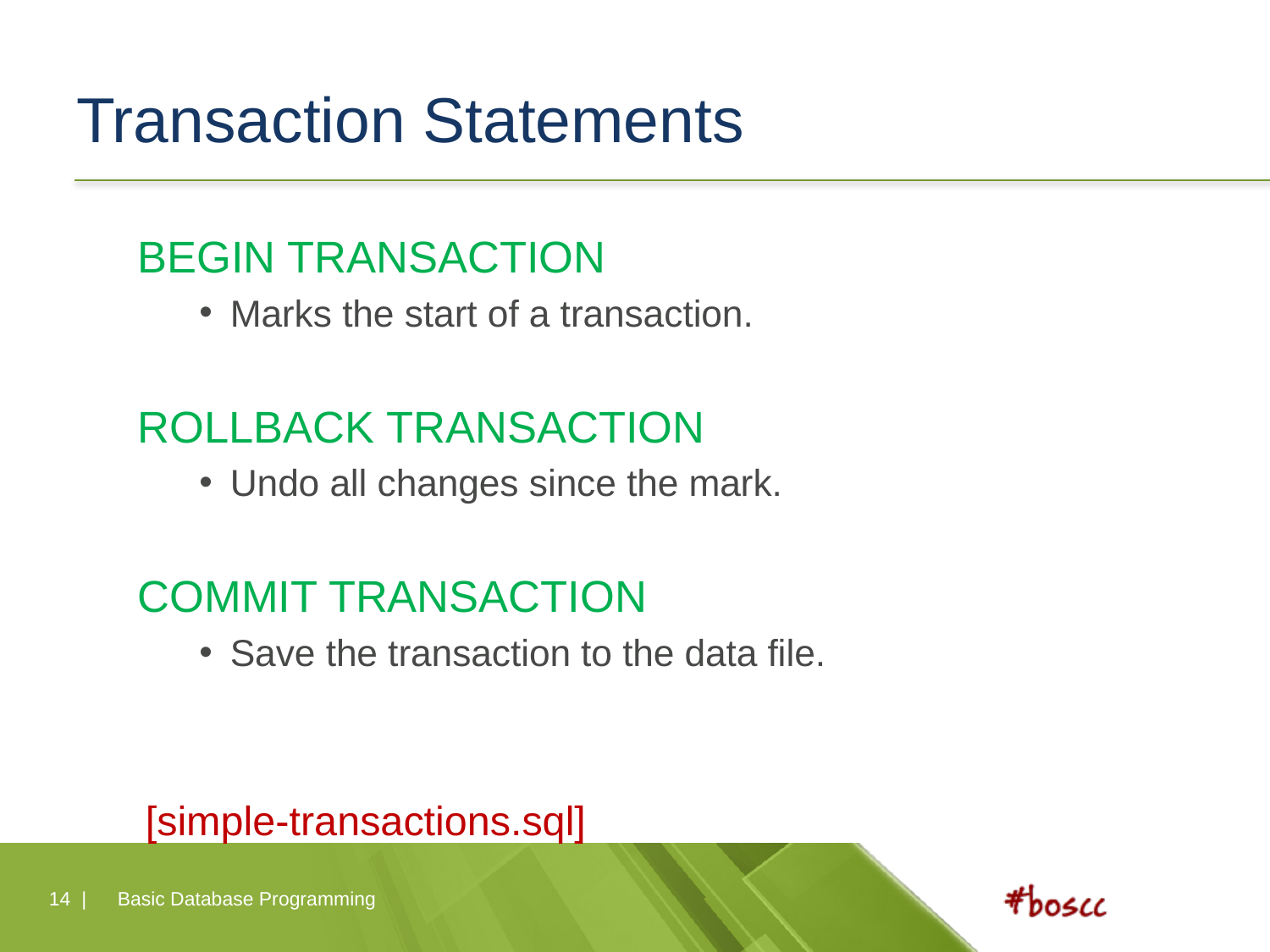

# Transaction Statements
BEGIN TRANSACTION
Marks the start of a transaction.

ROLLBACK TRANSACTION
Undo all changes since the mark.

COMMIT TRANSACTION
Save the transaction to the data file.

[simple-transactions.sql]

14  |
Basic Database Programming